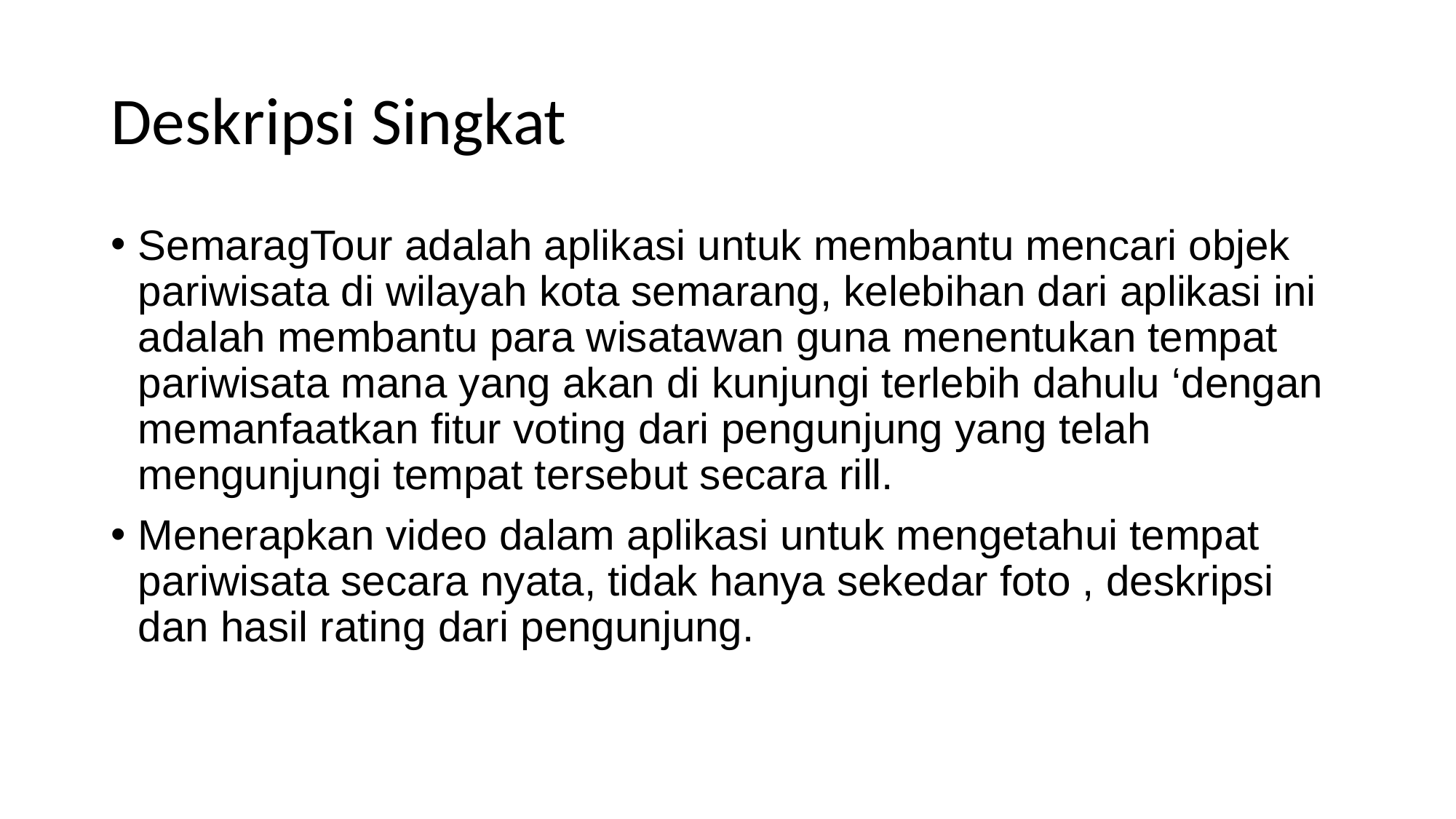

# Deskripsi Singkat
SemaragTour adalah aplikasi untuk membantu mencari objek pariwisata di wilayah kota semarang, kelebihan dari aplikasi ini adalah membantu para wisatawan guna menentukan tempat pariwisata mana yang akan di kunjungi terlebih dahulu ‘dengan memanfaatkan fitur voting dari pengunjung yang telah mengunjungi tempat tersebut secara rill.
Menerapkan video dalam aplikasi untuk mengetahui tempat pariwisata secara nyata, tidak hanya sekedar foto , deskripsi dan hasil rating dari pengunjung.